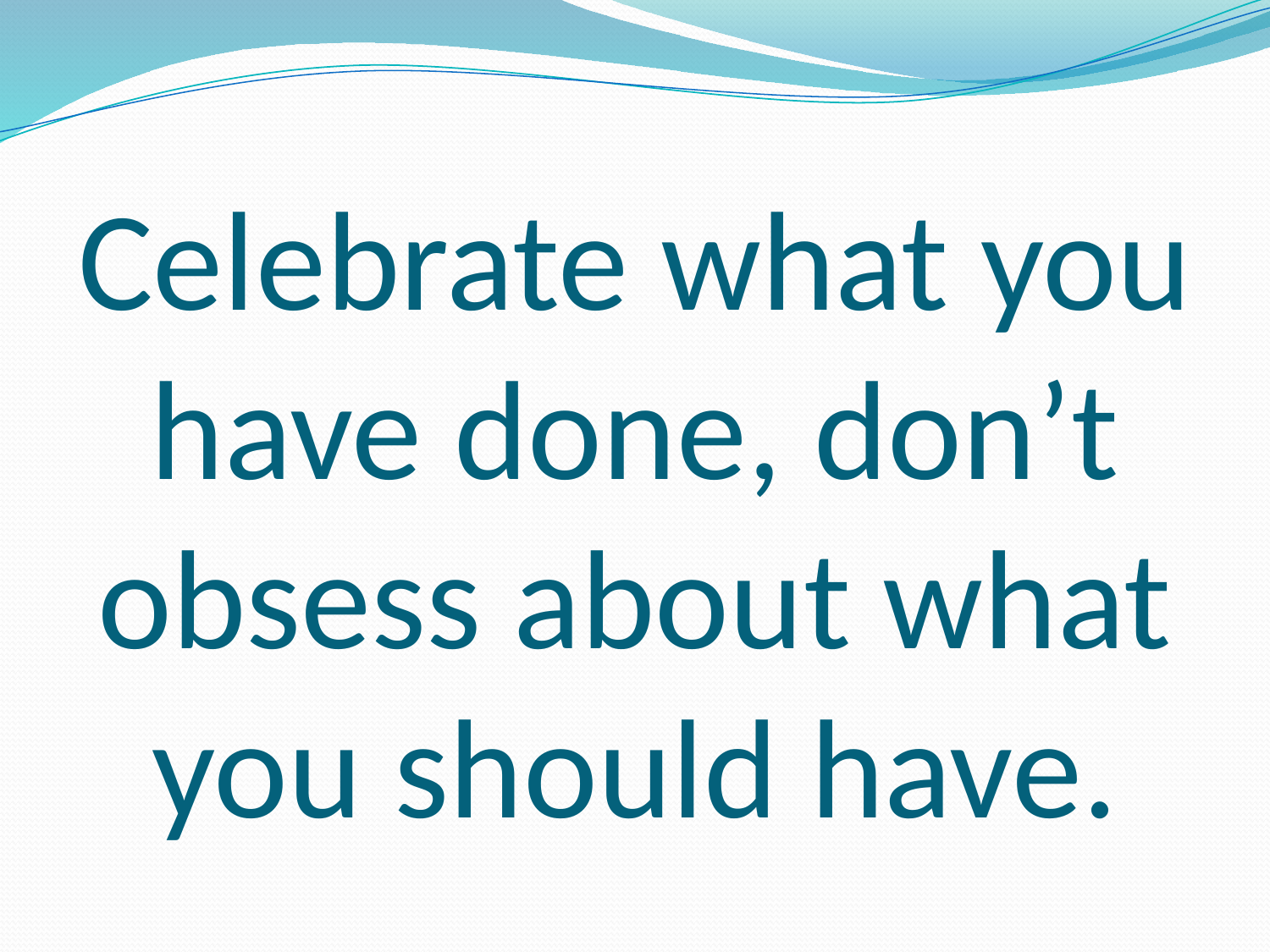

# Celebrate what you have done, don’t obsess about what you should have.